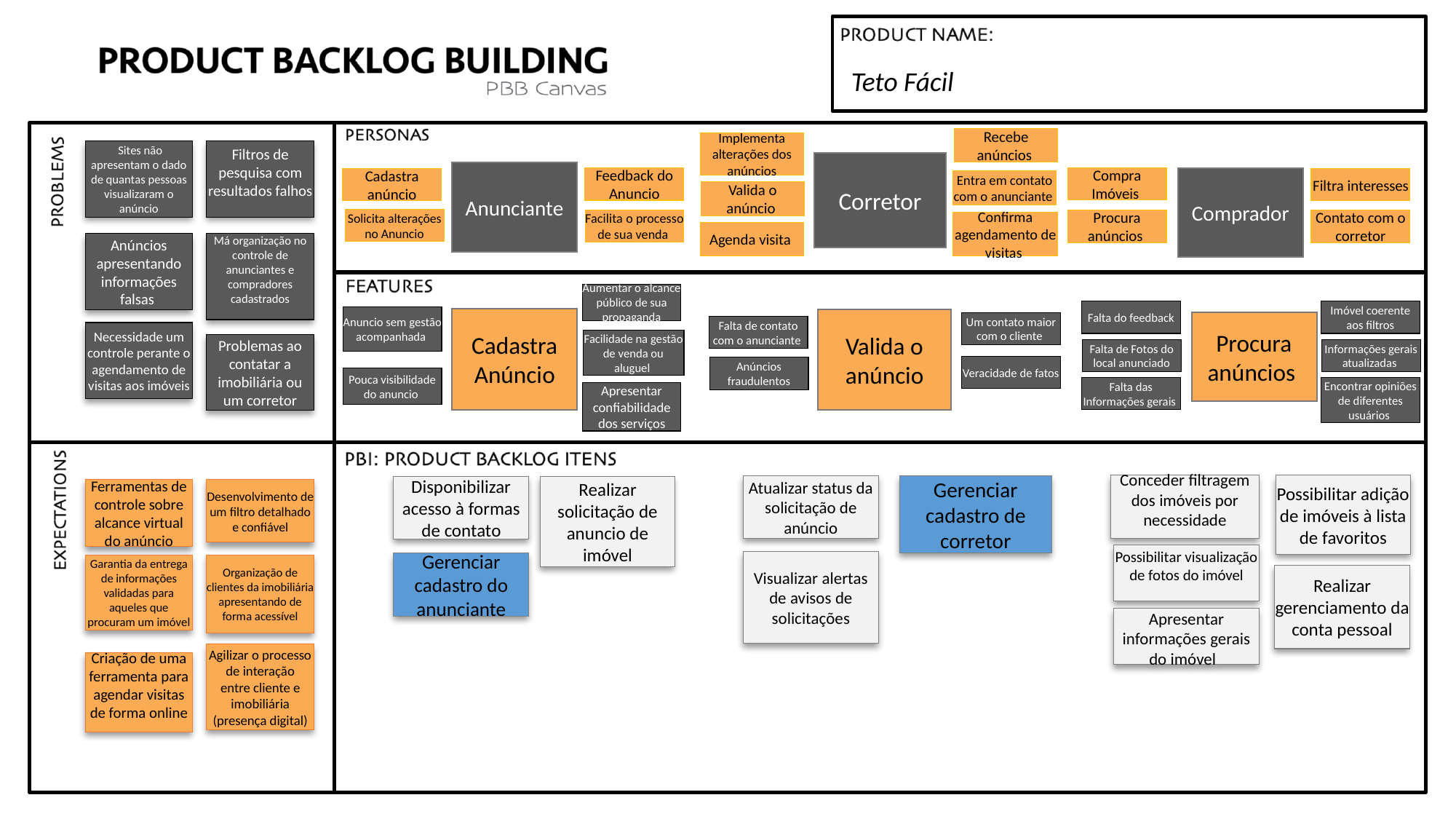

# Teto Fácil
Recebe anúncios
Implementa alterações dos anúncios
Corretor
Entra em contato com o anunciante
Valida o anúncio
Confirma agendamento de visitas
Agenda visita
 Sites não apresentam o dado de quantas pessoas visualizaram o anúncio
Filtros de pesquisa com resultados falhos

Anúncios apresentando informações falsas
Má organização no controle de anunciantes e compradores cadastrados

Necessidade um controle perante o agendamento de visitas aos imóveis
Anunciante
Feedback do Anuncio
Cadastra anúncio
Solicita alterações no Anuncio
Facilita o processo de sua venda
Compra Imóveis
Comprador
Filtra interesses
Procura anúncios
Contato com o corretor
Aumentar o alcance público de sua propaganda
Anuncio sem gestão acompanhada
Cadastra Anúncio
Facilidade na gestão de venda ou aluguel
Pouca visibilidade do anuncio
Apresentar confiabilidade dos serviços
Falta do feedback
Imóvel coerente aos filtros
Procura anúncios
Falta de Fotos do local anunciado
Informações gerais atualizadas
Falta das Informações gerais
Encontrar opiniões de diferentes usuários
Valida o anúncio
Um contato maior com o cliente
Falta de contato com o anunciante
Veracidade de fatos
Anúncios fraudulentos
Problemas ao contatar a imobiliária ou um corretor
Conceder filtragem dos imóveis por necessidade

Possibilitar visualização de fotos do imóvel

Apresentar informações gerais do imóvel

Possibilitar adição de imóveis à lista de favoritos
Disponibilizar acesso à formas de contato
Realizar solicitação de anuncio de imóvel
Gerenciar cadastro do anunciante
Realizar gerenciamento da conta pessoal
Atualizar status da solicitação de anúncio
Visualizar alertas de avisos de solicitações

Gerenciar cadastro de corretor

Ferramentas de controle sobre alcance virtual do anúncio

Desenvolvimento de um filtro detalhado e confiável

Garantia da entrega de informações validadas para aqueles que procuram um imóvel
Organização de clientes da imobiliária apresentando de forma acessível
Agilizar o processo de interação entre cliente e imobiliária
(presença digital)
Criação de uma ferramenta para agendar visitas de forma online